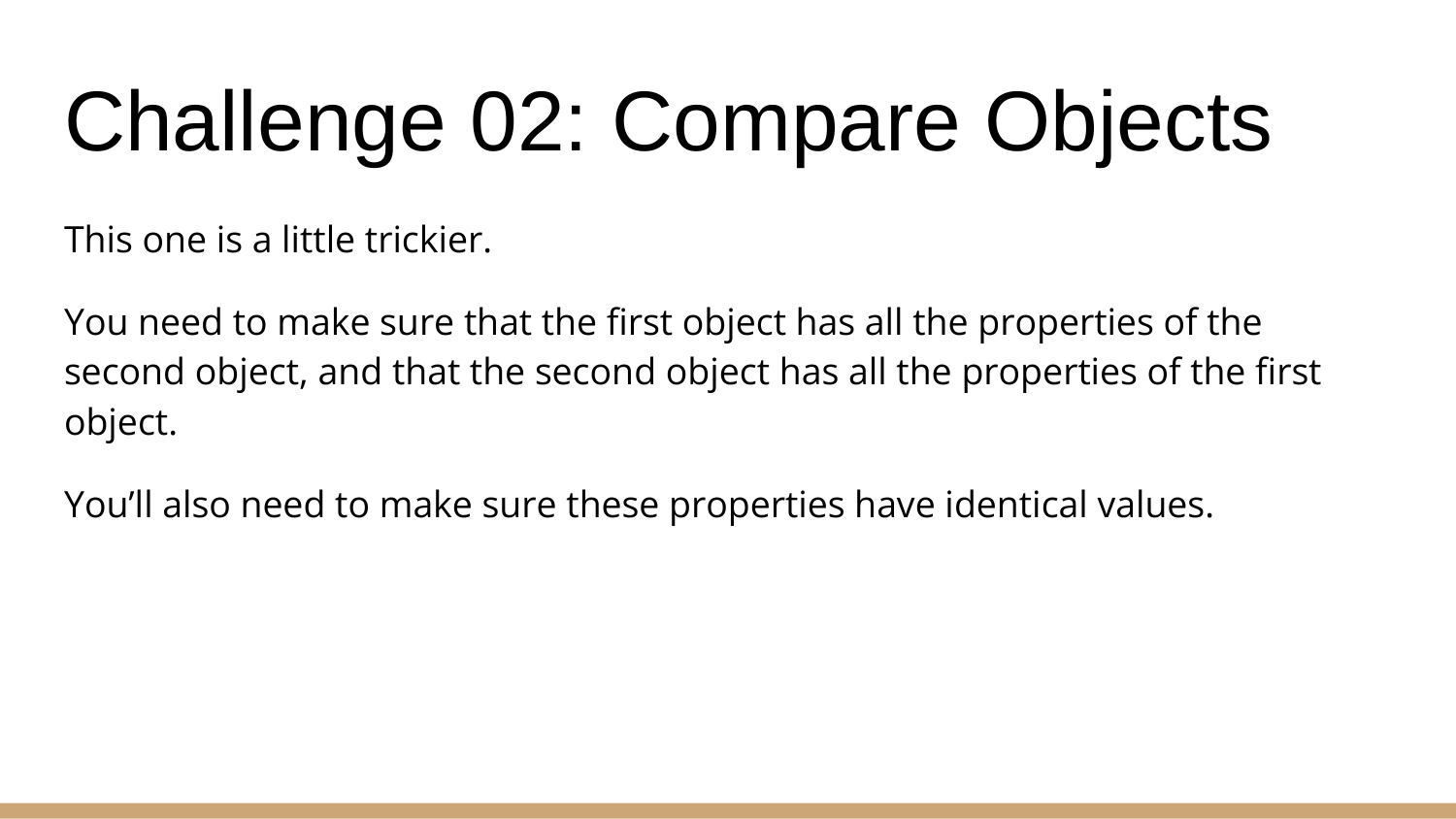

# Challenge 02: Compare Objects
This one is a little trickier.
You need to make sure that the first object has all the properties of the second object, and that the second object has all the properties of the first object.
You’ll also need to make sure these properties have identical values.